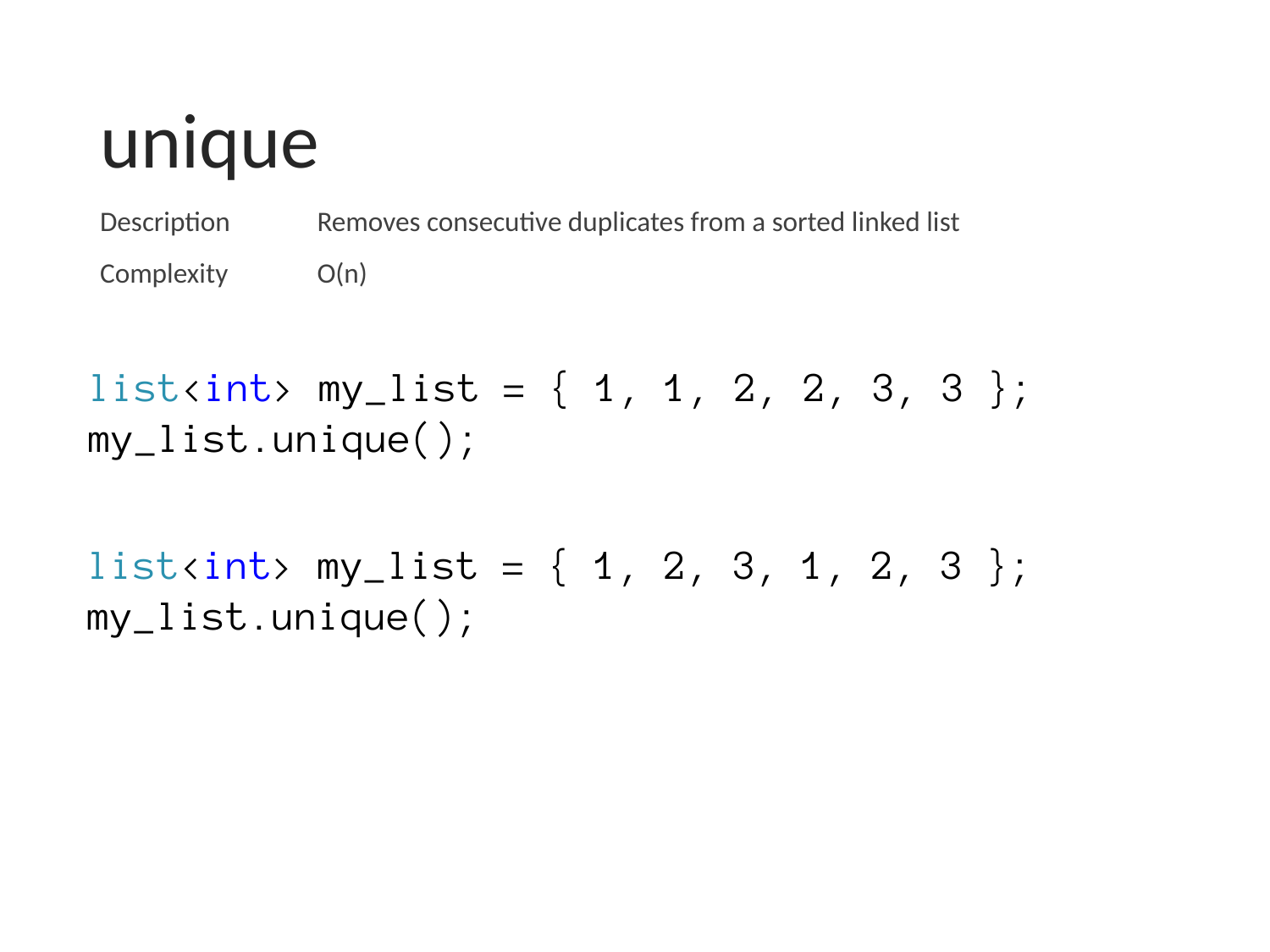

# unique
| Description | Removes consecutive duplicates from a sorted linked list |
| --- | --- |
| Complexity | O(n) |
list<int> my_list = { 1, 1, 2, 2, 3, 3 };
my_list.unique();
list<int> my_list = { 1, 2, 3, 1, 2, 3 };
my_list.unique();